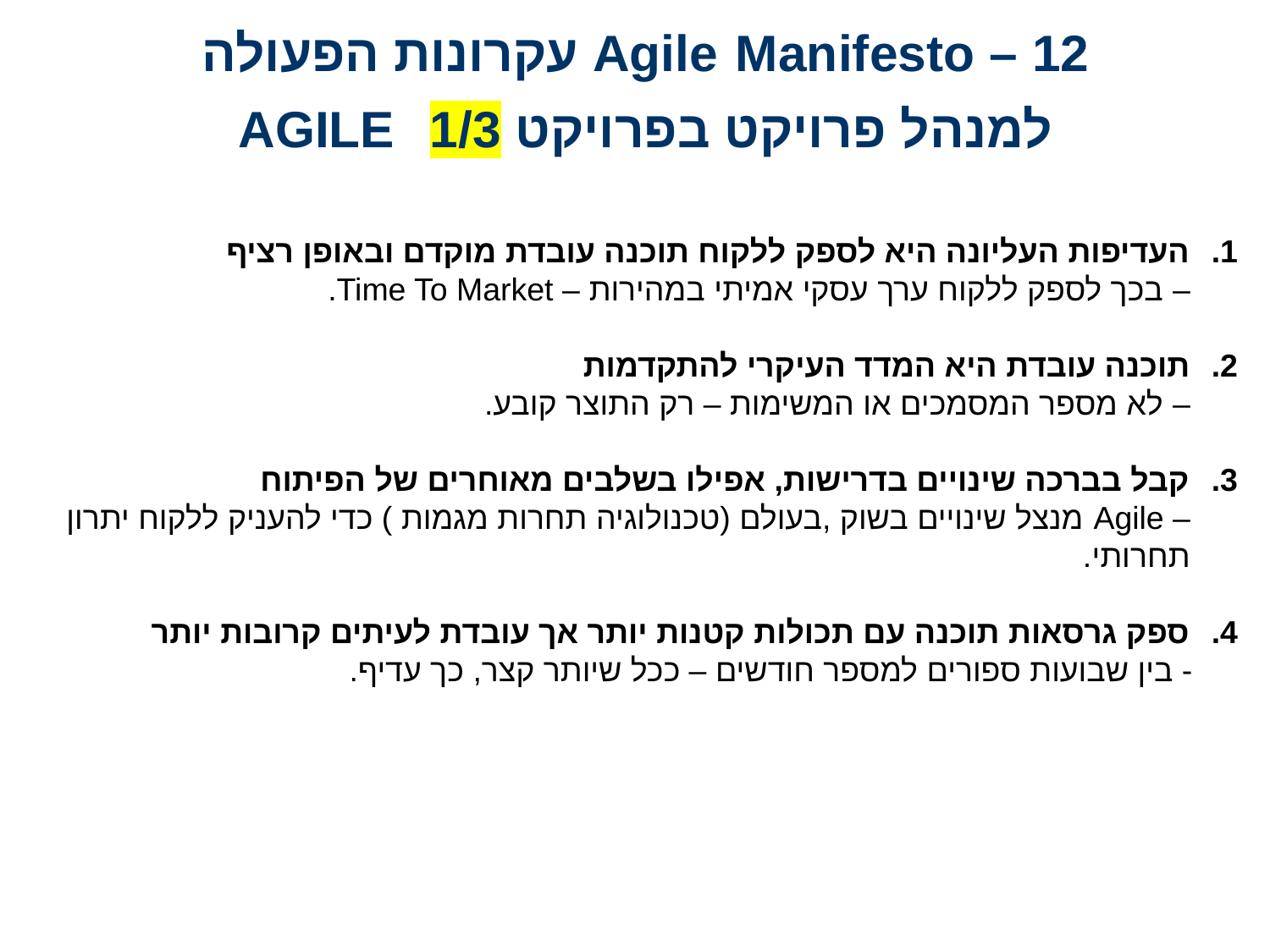

# Agile Manifesto – 12 עקרונות הפעולה למנהל פרויקט בפרויקט AGILE  1/3
העדיפות העליונה היא לספק ללקוח תוכנה עובדת מוקדם ובאופן רציף
– בכך לספק ללקוח ערך עסקי אמיתי במהירות – Time To Market.

תוכנה עובדת היא המדד העיקרי להתקדמות
– לא מספר המסמכים או המשימות – רק התוצר קובע.

קבל בברכה שינויים בדרישות, אפילו בשלבים מאוחרים של הפיתוח
– Agile מנצל שינויים בשוק ,בעולם (טכנולוגיה תחרות מגמות ) כדי להעניק ללקוח יתרון תחרותי.

ספק גרסאות תוכנה עם תכולות קטנות יותר אך עובדת לעיתים קרובות יותר
     - בין שבועות ספורים למספר חודשים – ככל שיותר קצר, כך עדיף.